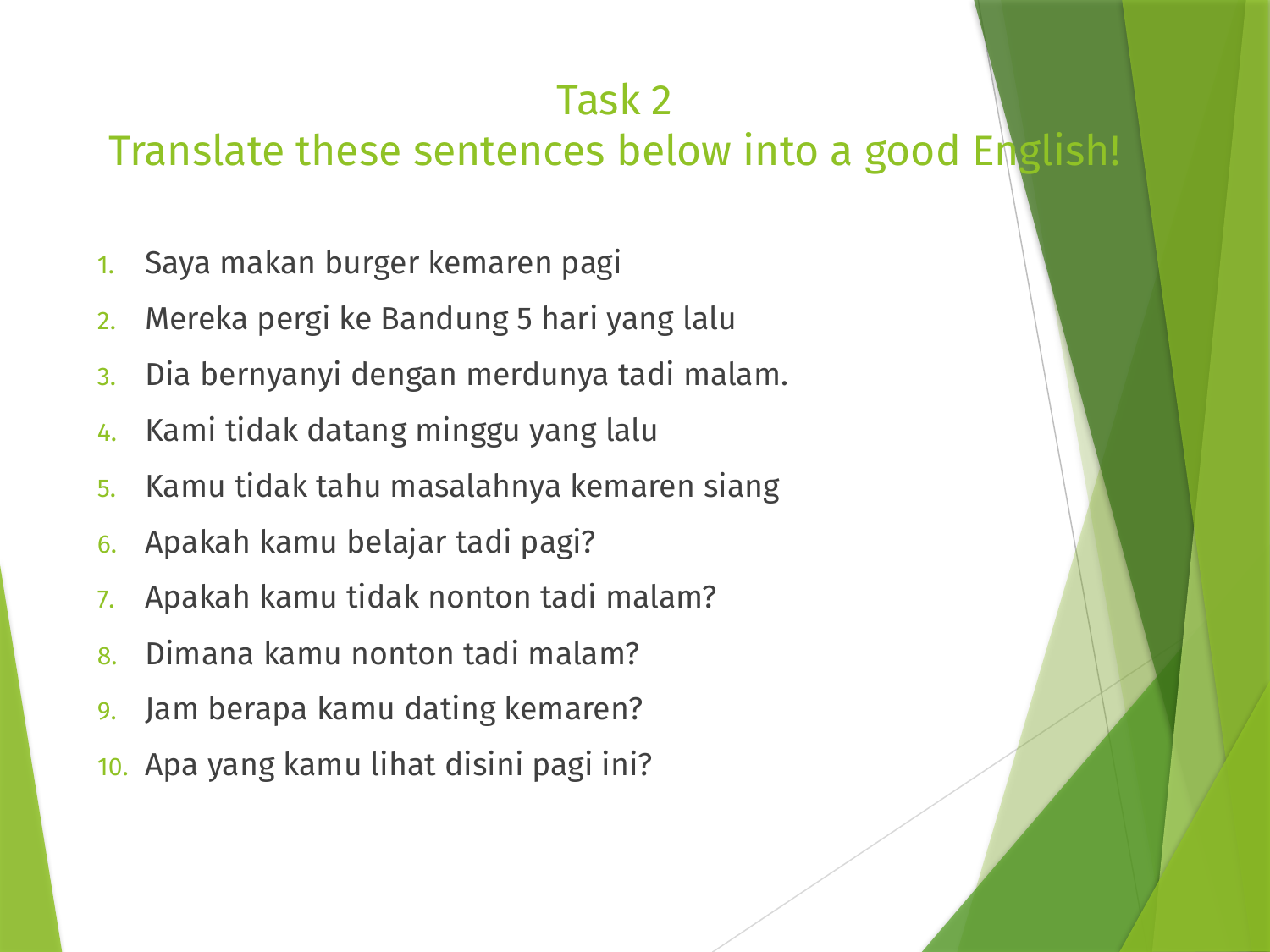

# Task 2 Translate these sentences below into a good English!
Saya makan burger kemaren pagi
Mereka pergi ke Bandung 5 hari yang lalu
Dia bernyanyi dengan merdunya tadi malam.
Kami tidak datang minggu yang lalu
Kamu tidak tahu masalahnya kemaren siang
Apakah kamu belajar tadi pagi?
Apakah kamu tidak nonton tadi malam?
Dimana kamu nonton tadi malam?
Jam berapa kamu dating kemaren?
Apa yang kamu lihat disini pagi ini?